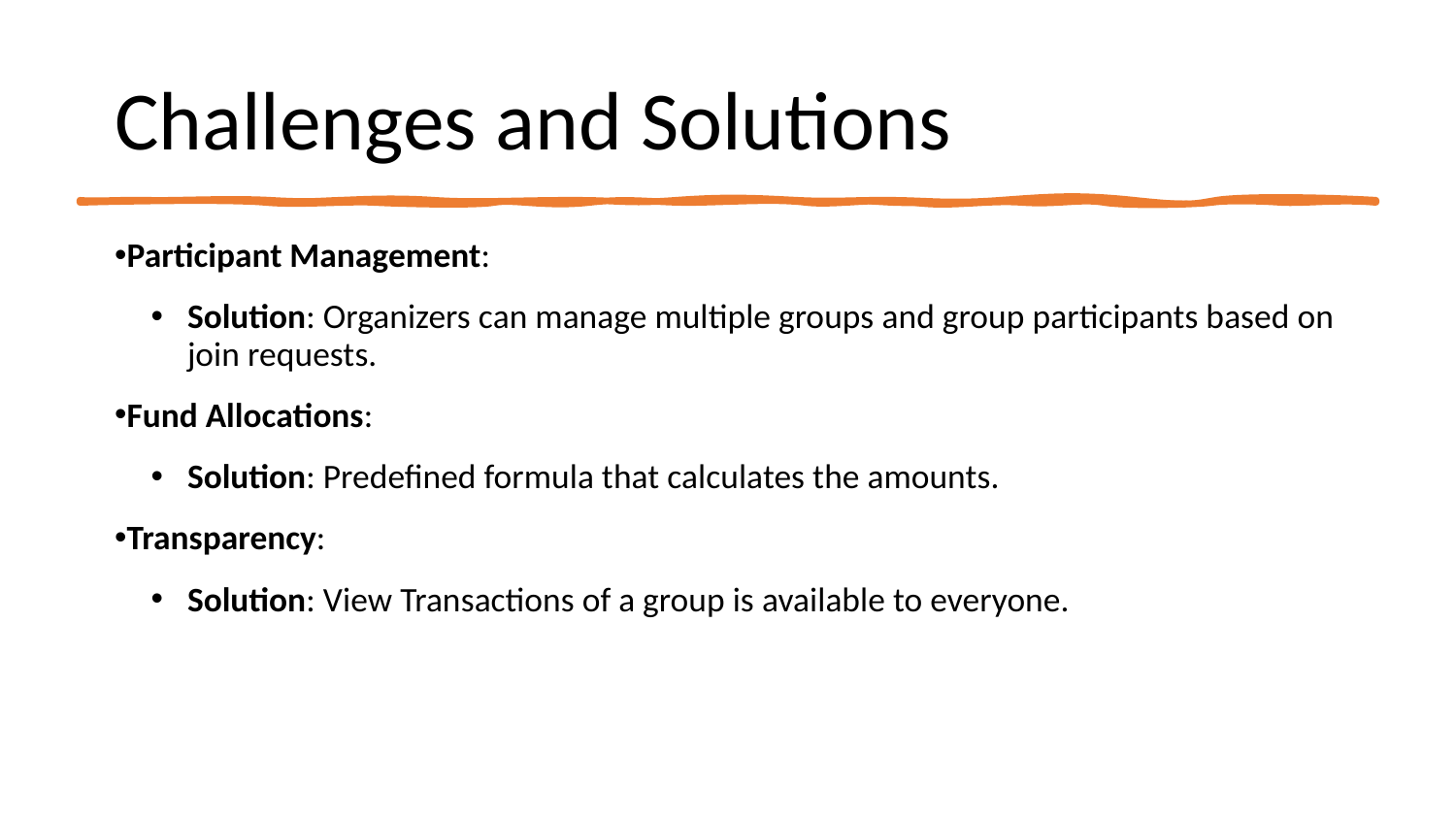

# Challenges and Solutions

Participant Management:
Solution: Organizers can manage multiple groups and group participants based on join requests.
Fund Allocations:
Solution: Predefined formula that calculates the amounts.
Transparency:
Solution: View Transactions of a group is available to everyone.